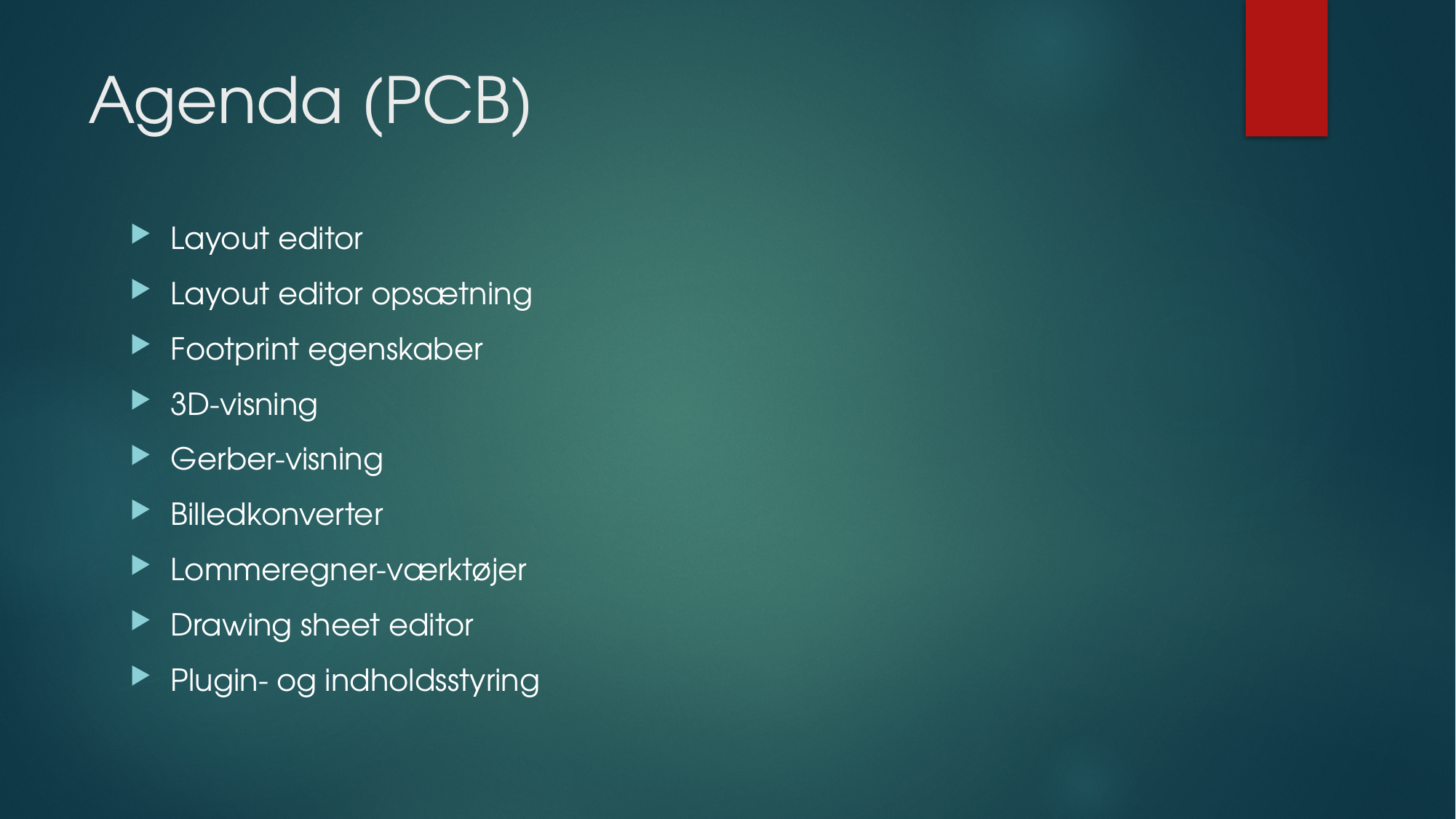

# Agenda (PCB)
Layout editor
Layout editor opsætning
Footprint egenskaber
3D-visning
Gerber-visning
Billedkonverter
Lommeregner-værktøjer
Drawing sheet editor
Plugin- og indholdsstyring